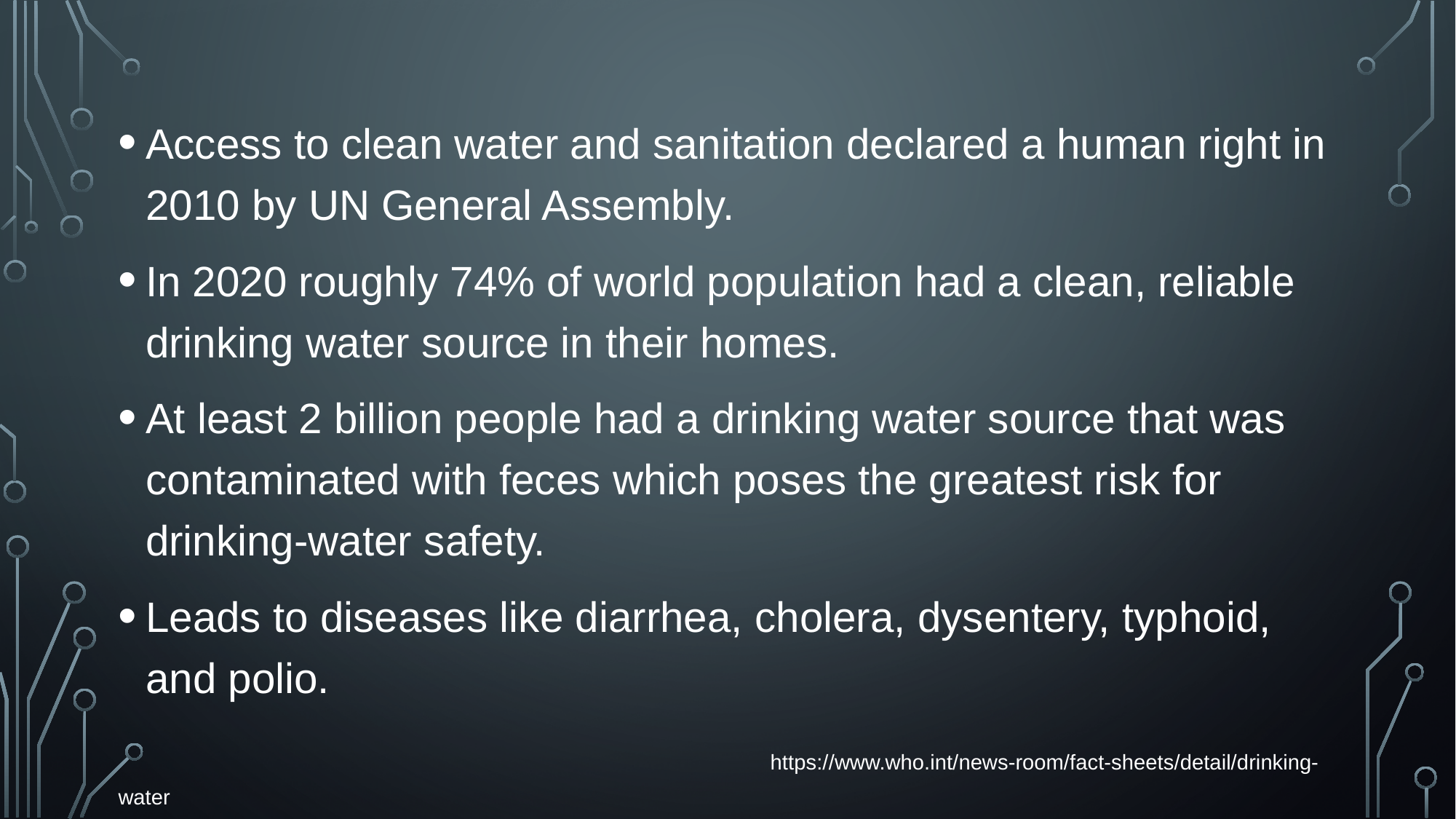

Access to clean water and sanitation declared a human right in 2010 by UN General Assembly.
In 2020 roughly 74% of world population had a clean, reliable drinking water source in their homes.
At least 2 billion people had a drinking water source that was contaminated with feces which poses the greatest risk for drinking-water safety.
Leads to diseases like diarrhea, cholera, dysentery, typhoid, and polio.
					         https://www.who.int/news-room/fact-sheets/detail/drinking-water